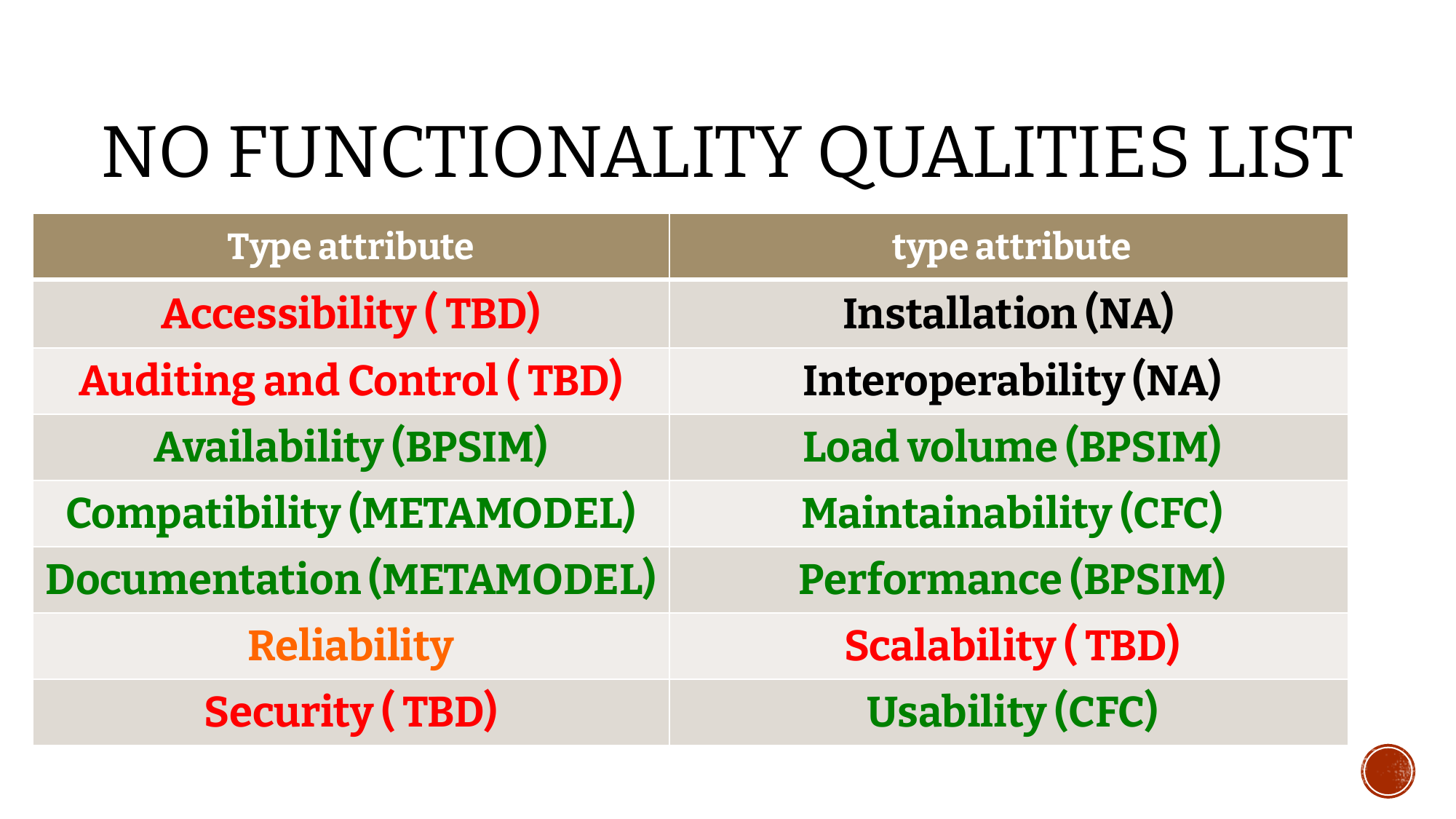

# No functionality qualities list
| Type attribute | type attribute |
| --- | --- |
| Accessibility ( TBD) | Installation (NA) |
| Auditing and Control ( TBD) | Interoperability (NA) |
| Availability (BPSIM) | Load volume (BPSIM) |
| Compatibility (METAMODEL) | Maintainability (CFC) |
| Documentation (METAMODEL) | Performance (BPSIM) |
| Reliability | Scalability ( TBD) |
| Security ( TBD) | Usability (CFC) |